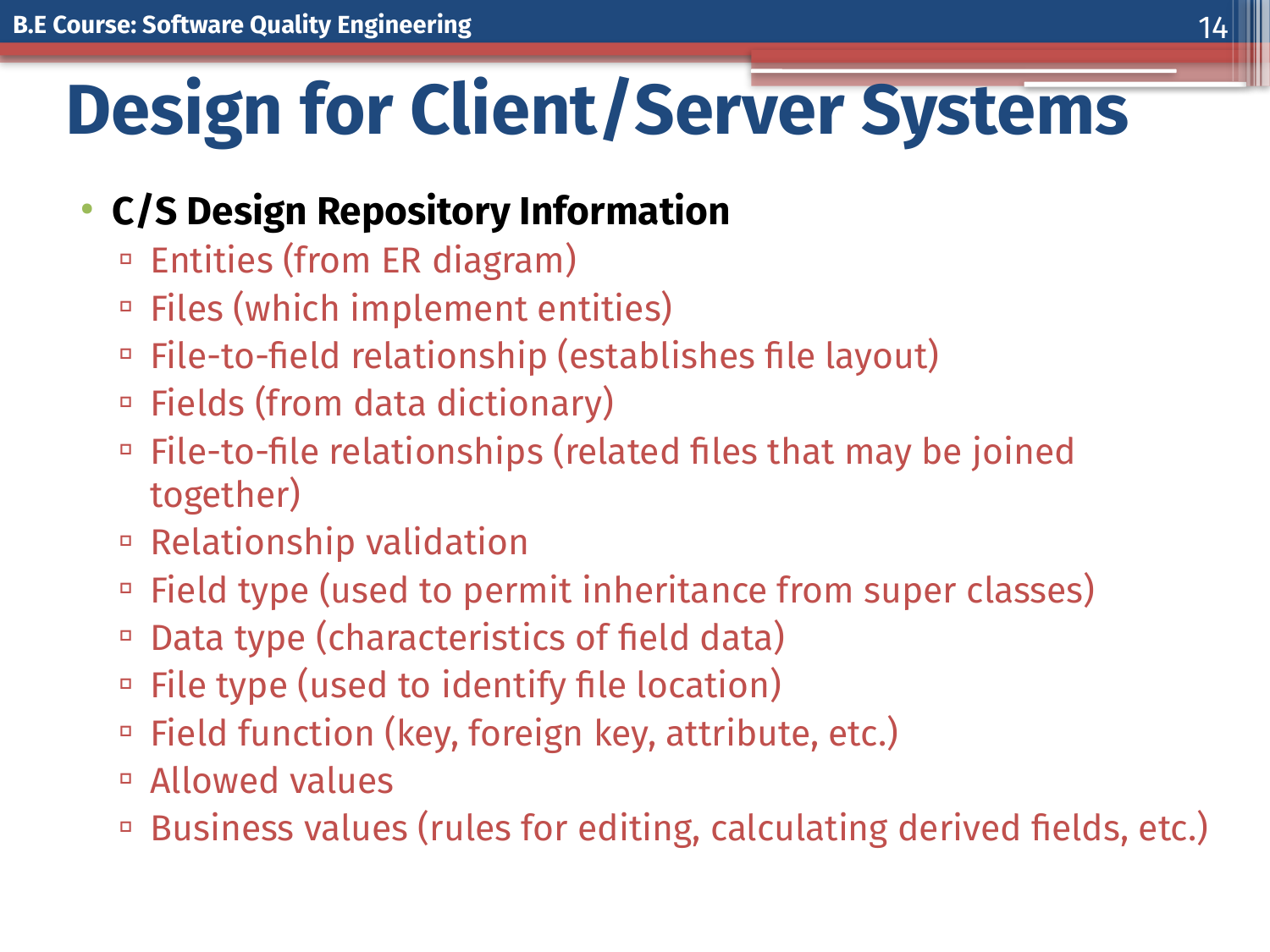

14
# Design for Client/Server Systems
C/S Design Repository Information
Entities (from ER diagram)
Files (which implement entities)
File-to-field relationship (establishes file layout)
Fields (from data dictionary)
File-to-file relationships (related files that may be joined together)
Relationship validation
Field type (used to permit inheritance from super classes)
Data type (characteristics of field data)
File type (used to identify file location)
Field function (key, foreign key, attribute, etc.)
Allowed values
Business values (rules for editing, calculating derived fields, etc.)